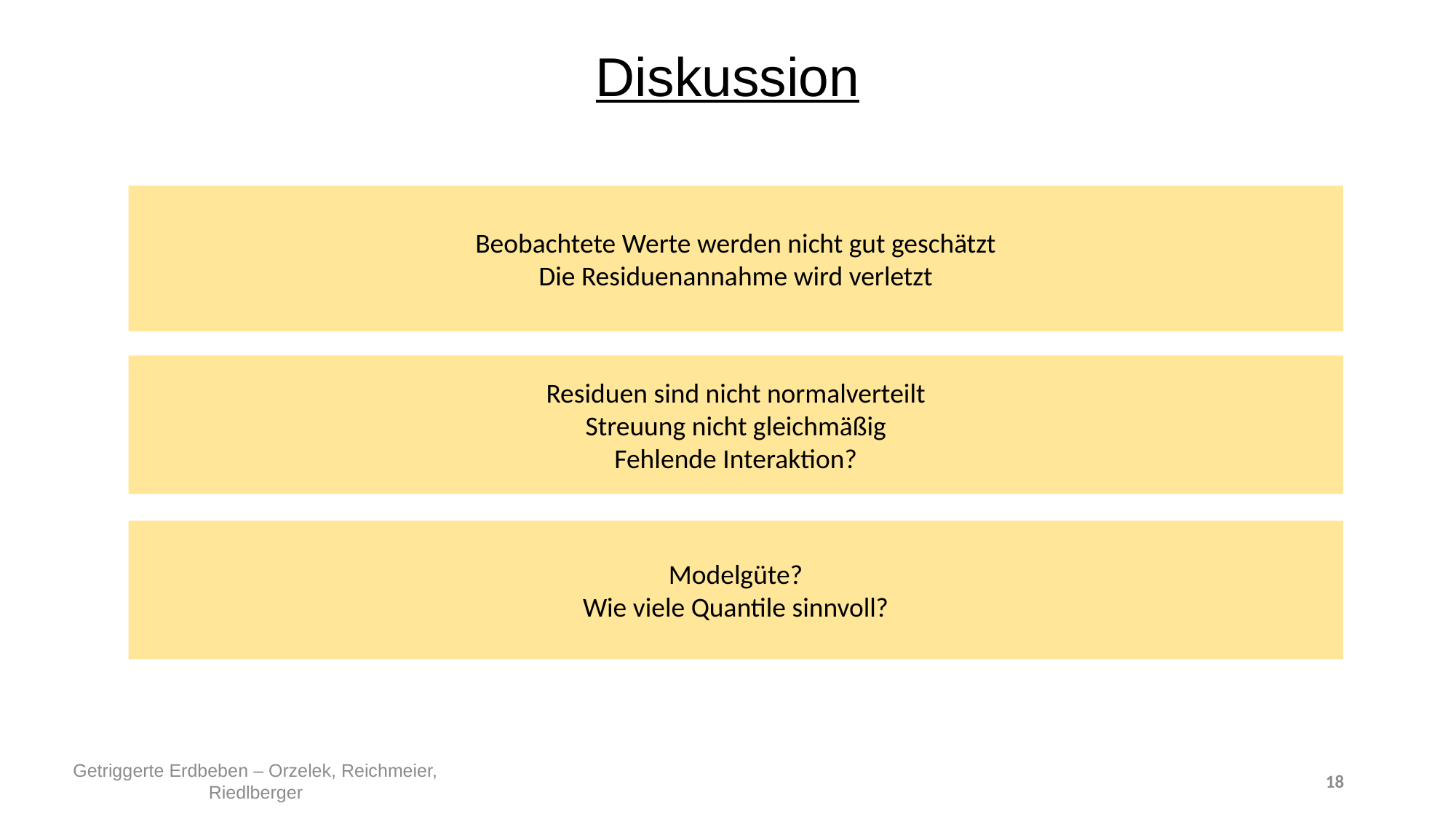

Diskussion
Beobachtete Werte werden nicht gut geschätzt
Die Residuenannahme wird verletzt
Residuen sind nicht normalverteilt
Streuung nicht gleichmäßig
Fehlende Interaktion?

Modelgüte?
Wie viele Quantile sinnvoll?
Getriggerte Erdbeben – Orzelek, Reichmeier, Riedlberger
18